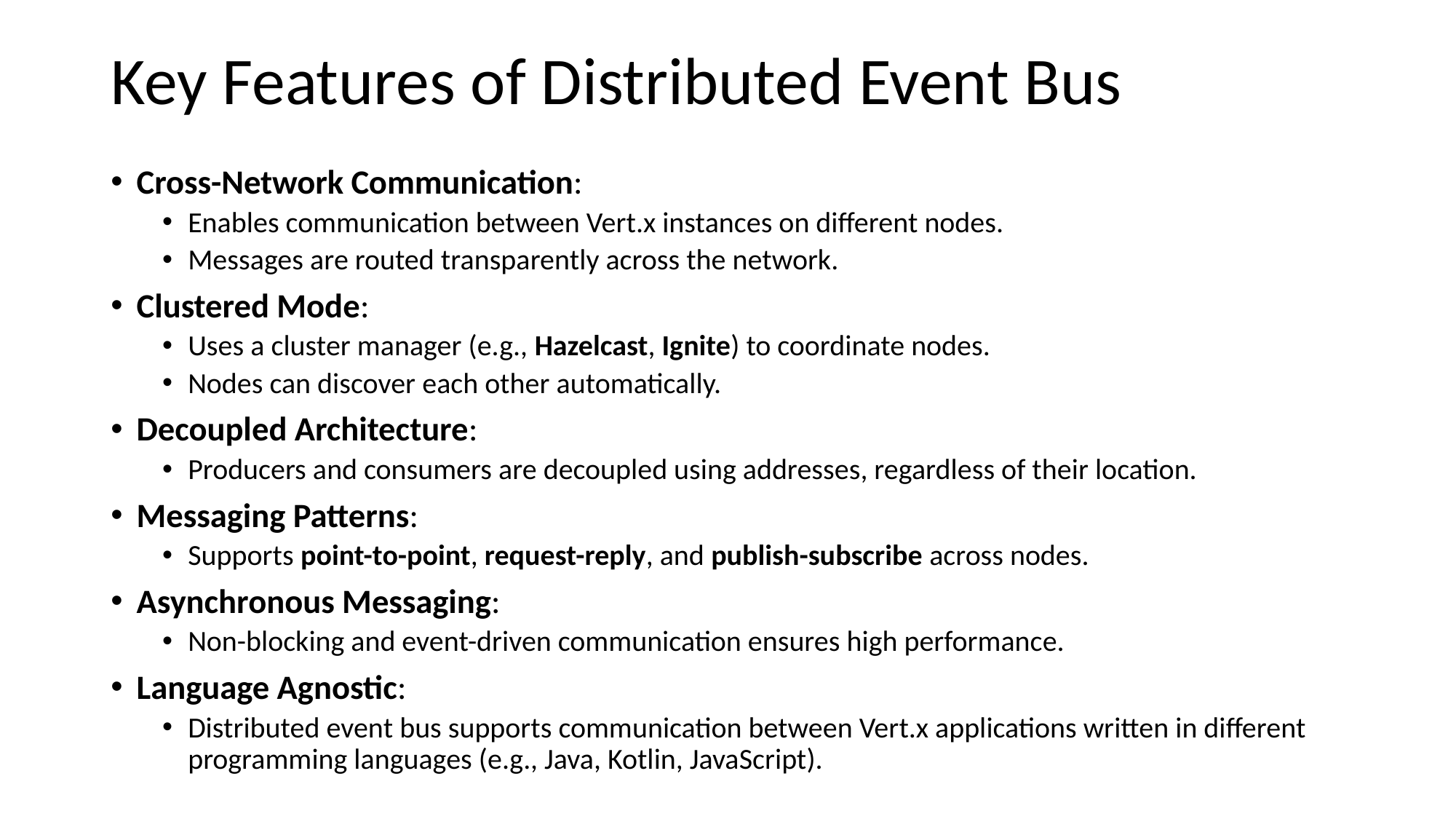

# Key Features of Distributed Event Bus
Cross-Network Communication:
Enables communication between Vert.x instances on different nodes.
Messages are routed transparently across the network.
Clustered Mode:
Uses a cluster manager (e.g., Hazelcast, Ignite) to coordinate nodes.
Nodes can discover each other automatically.
Decoupled Architecture:
Producers and consumers are decoupled using addresses, regardless of their location.
Messaging Patterns:
Supports point-to-point, request-reply, and publish-subscribe across nodes.
Asynchronous Messaging:
Non-blocking and event-driven communication ensures high performance.
Language Agnostic:
Distributed event bus supports communication between Vert.x applications written in different programming languages (e.g., Java, Kotlin, JavaScript).